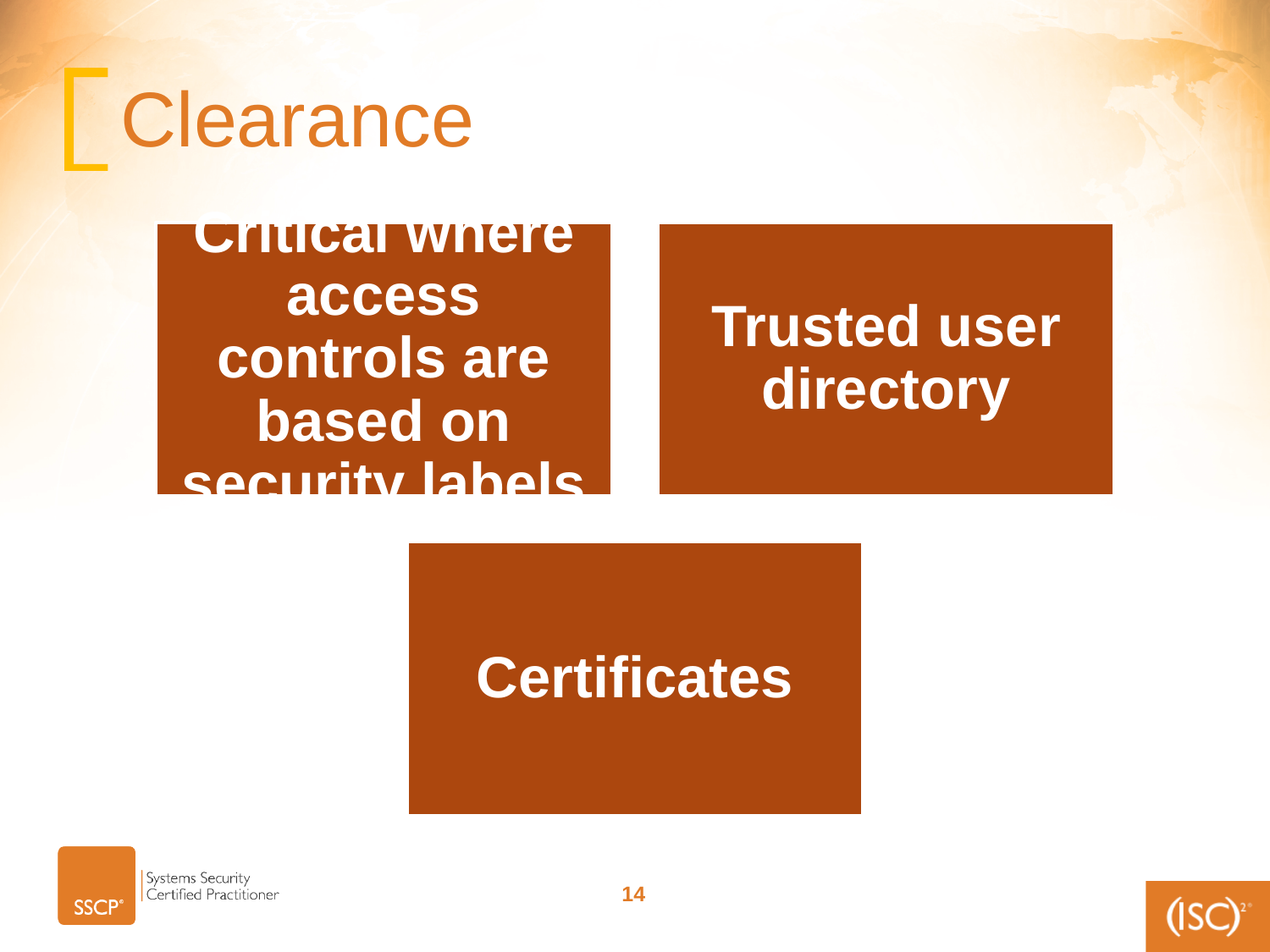

# Clearance
Critical where access controls are based on security labels
Trusted user directory
Certificates